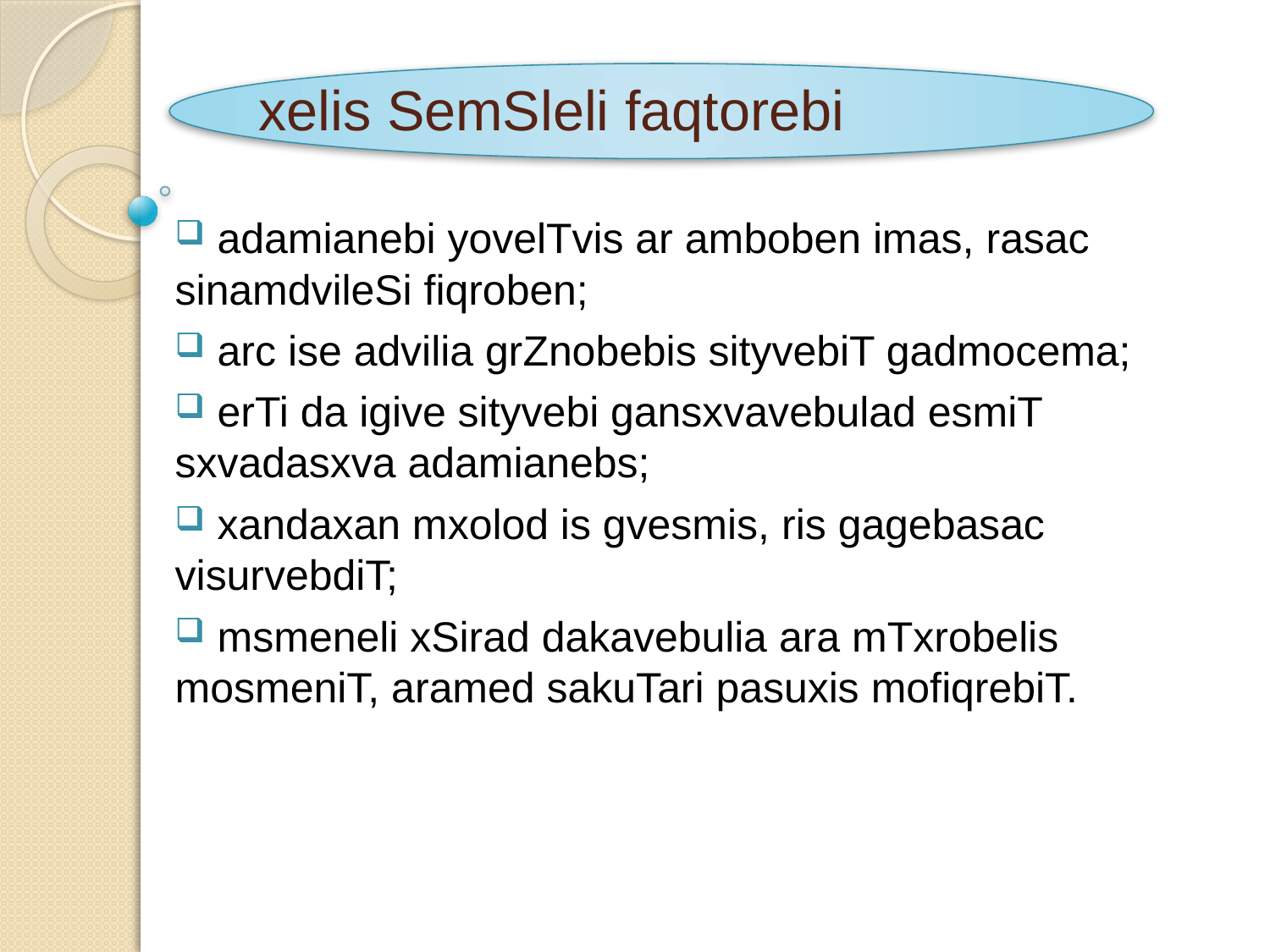

# xelis SemSleli faqtorebi

 adamianebi yovelTvis ar amboben imas, rasac     sinamdvileSi fiqroben;
 arc ise advilia grZnobebis sityvebiT gadmocema;
 erTi da igive sityvebi gansxvavebulad esmiT sxvadasxva adamianebs;
 xandaxan mxolod is gvesmis, ris gagebasac visurvebdiT;
 msmeneli xSirad dakavebulia ara mTxrobelis mosmeniT, aramed sakuTari pasuxis mofiqrebiT.